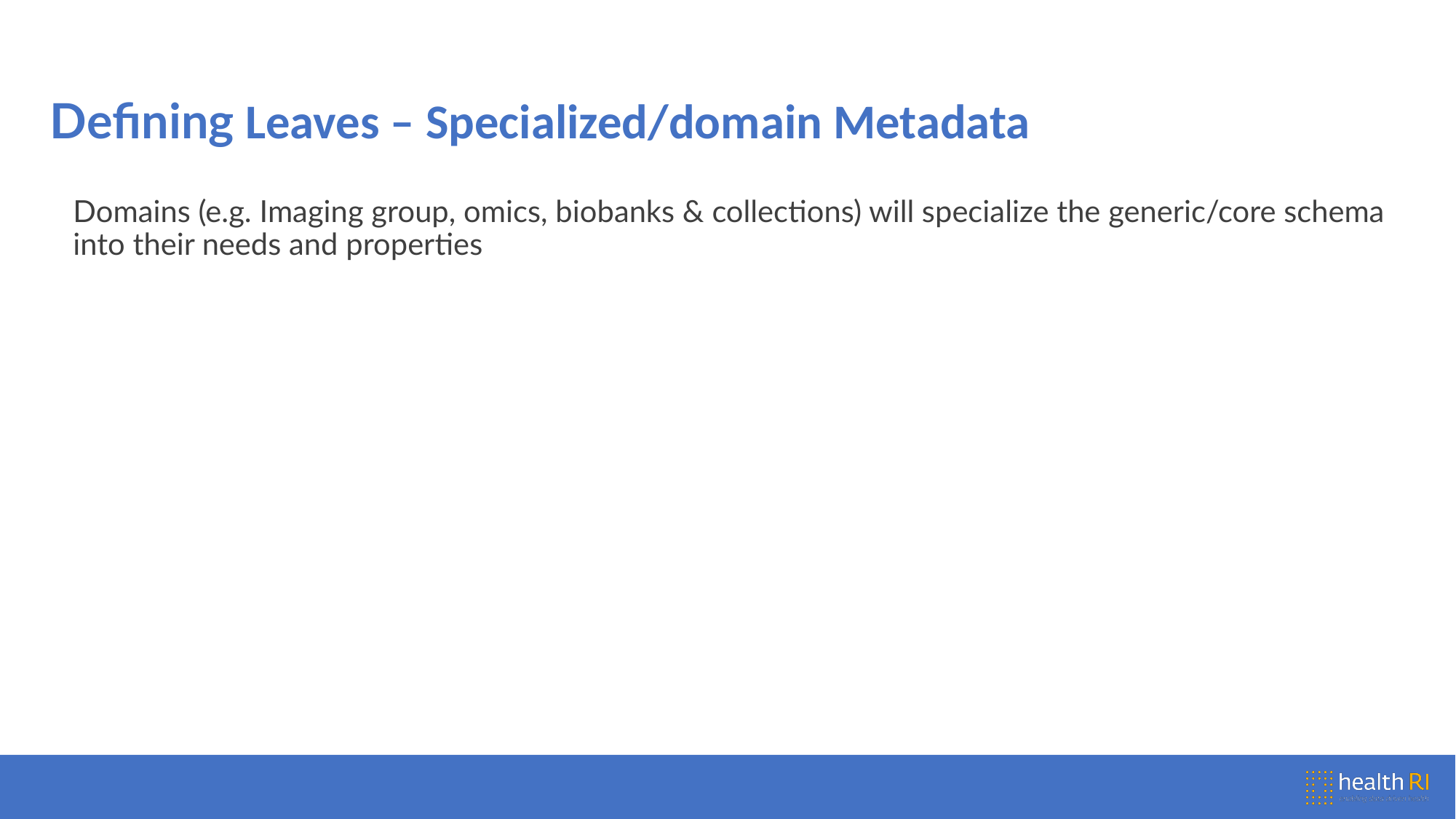

# Defining Leaves – Specialized/domain Metadata
Domains (e.g. Imaging group, omics, biobanks & collections) will specialize the generic/core schema into their needs and properties